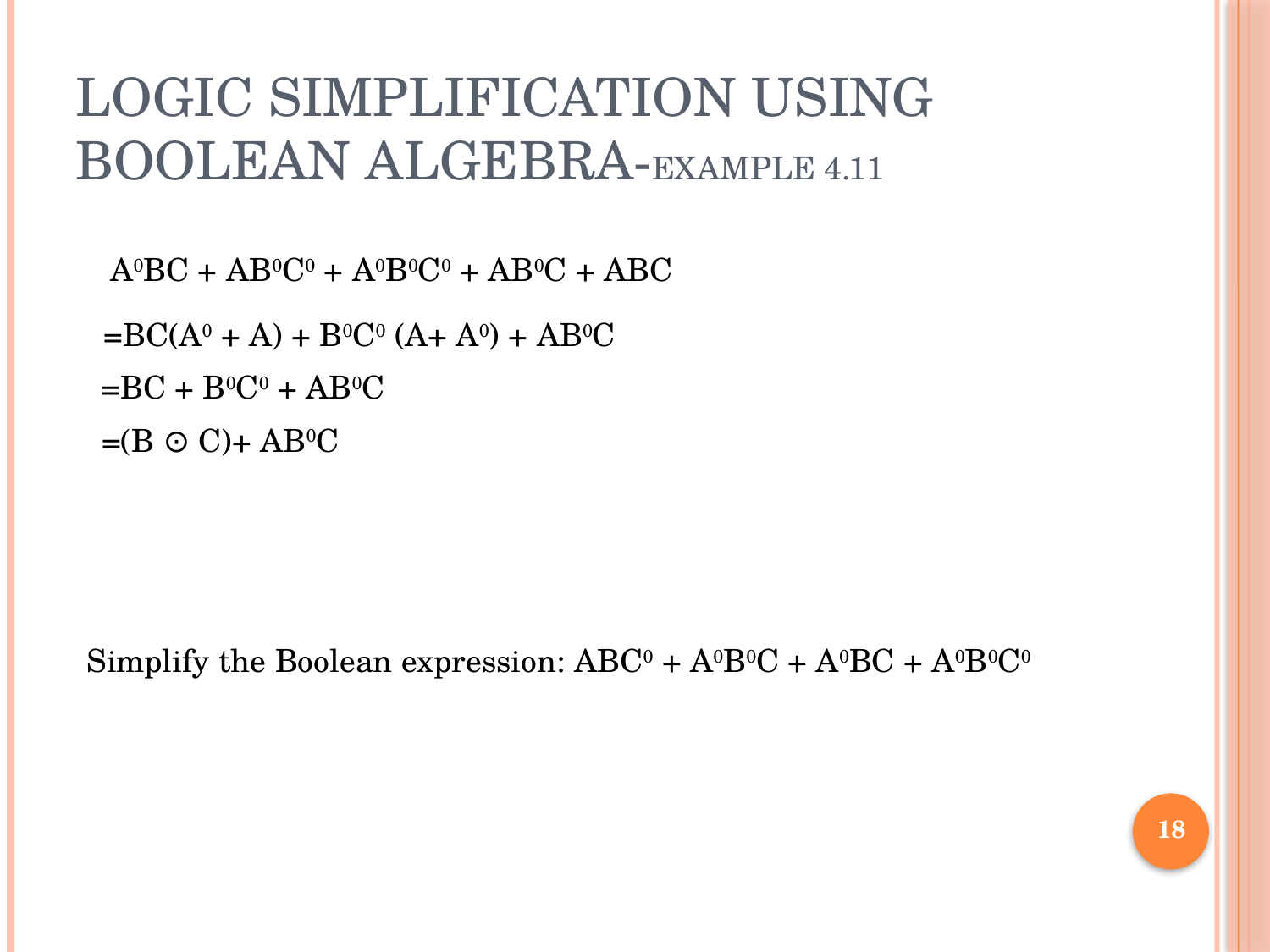

# Logic Simplification Using Boolean Algebra-EXAMPLE 4.11
A0BC + AB0C0 + A0B0C0 + AB0C + ABC
=BC(A0 + A) + B0C0 (A+ A0) + AB0C
=BC + B0C0 + AB0C
=(B ⊙ C)+ AB0C
Simplify the Boolean expression: ABC0 + A0B0C + A0BC + A0B0C0
18